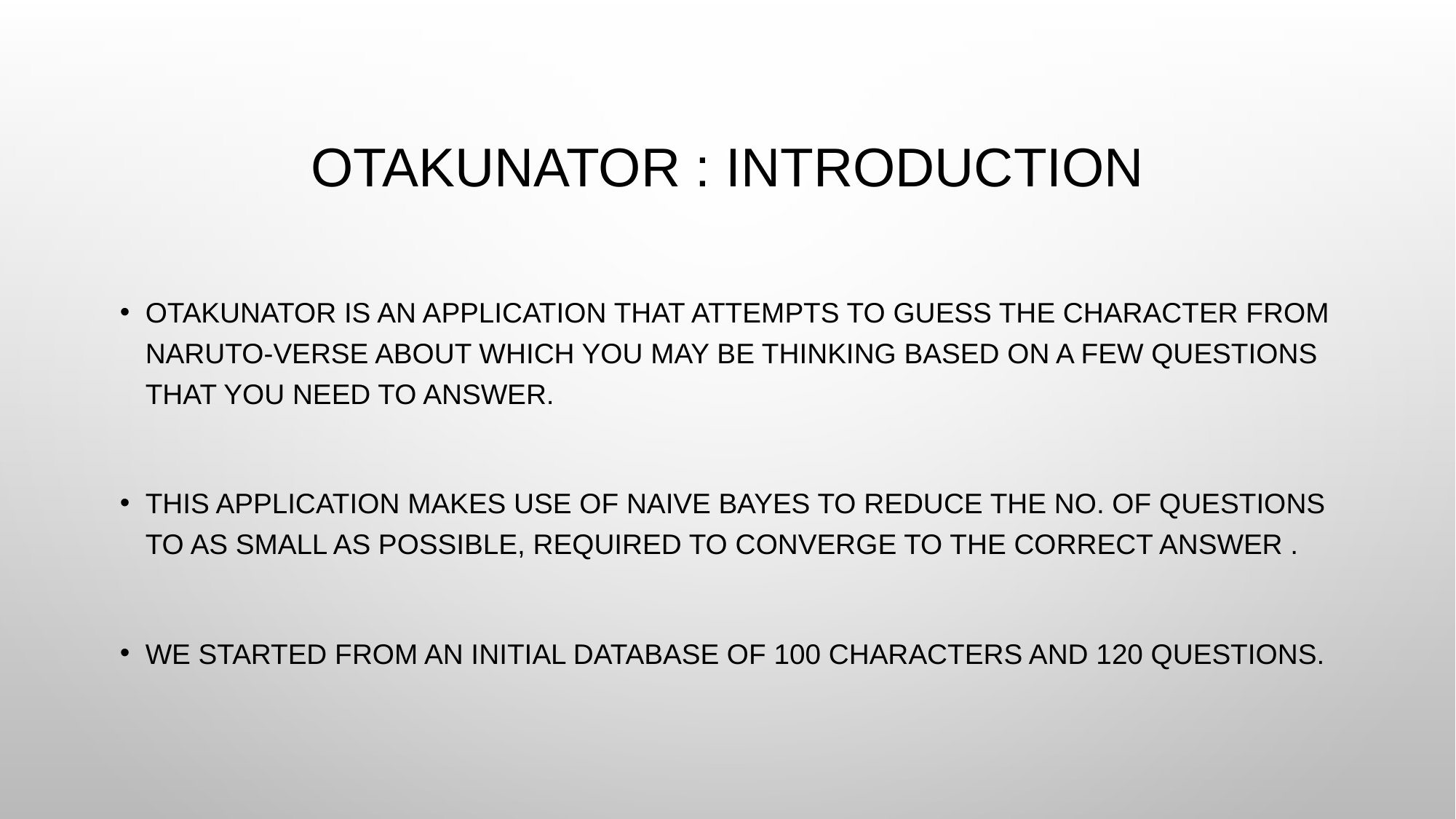

# OTAKUNATOR : Introduction
OTAKUNATOR is an application that attempts to guess the character from Naruto-verse about which you may be thinking based on a few questions that you need to answer.

This application makes use of Naive Bayes to reduce the no. of questions to as small as possible, required to converge to the correct answer .

We started from an initial database of 100 characters and 120 questions.